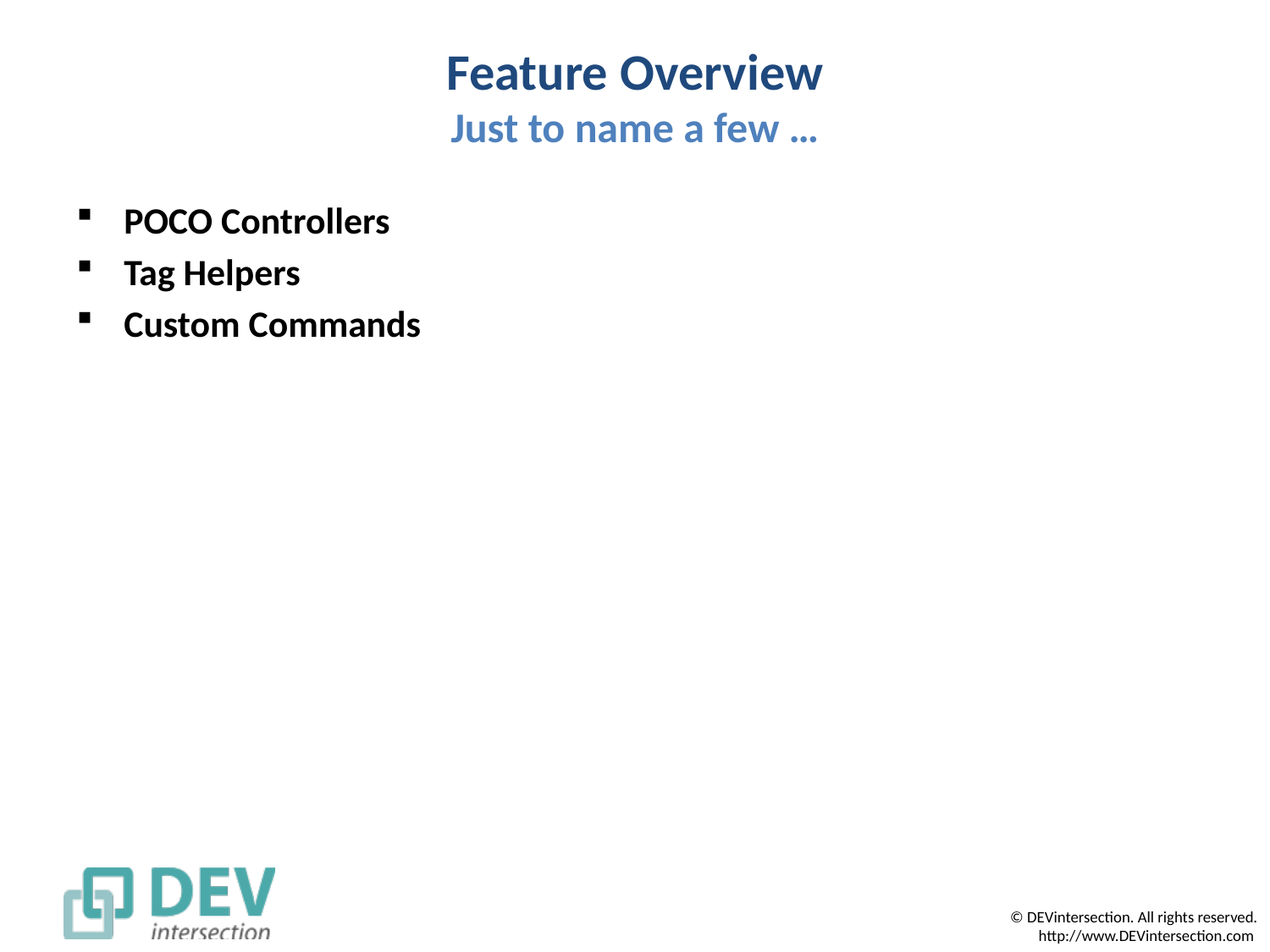

# Feature Overview Just to name a few …
POCO Controllers
Tag Helpers
Custom Commands